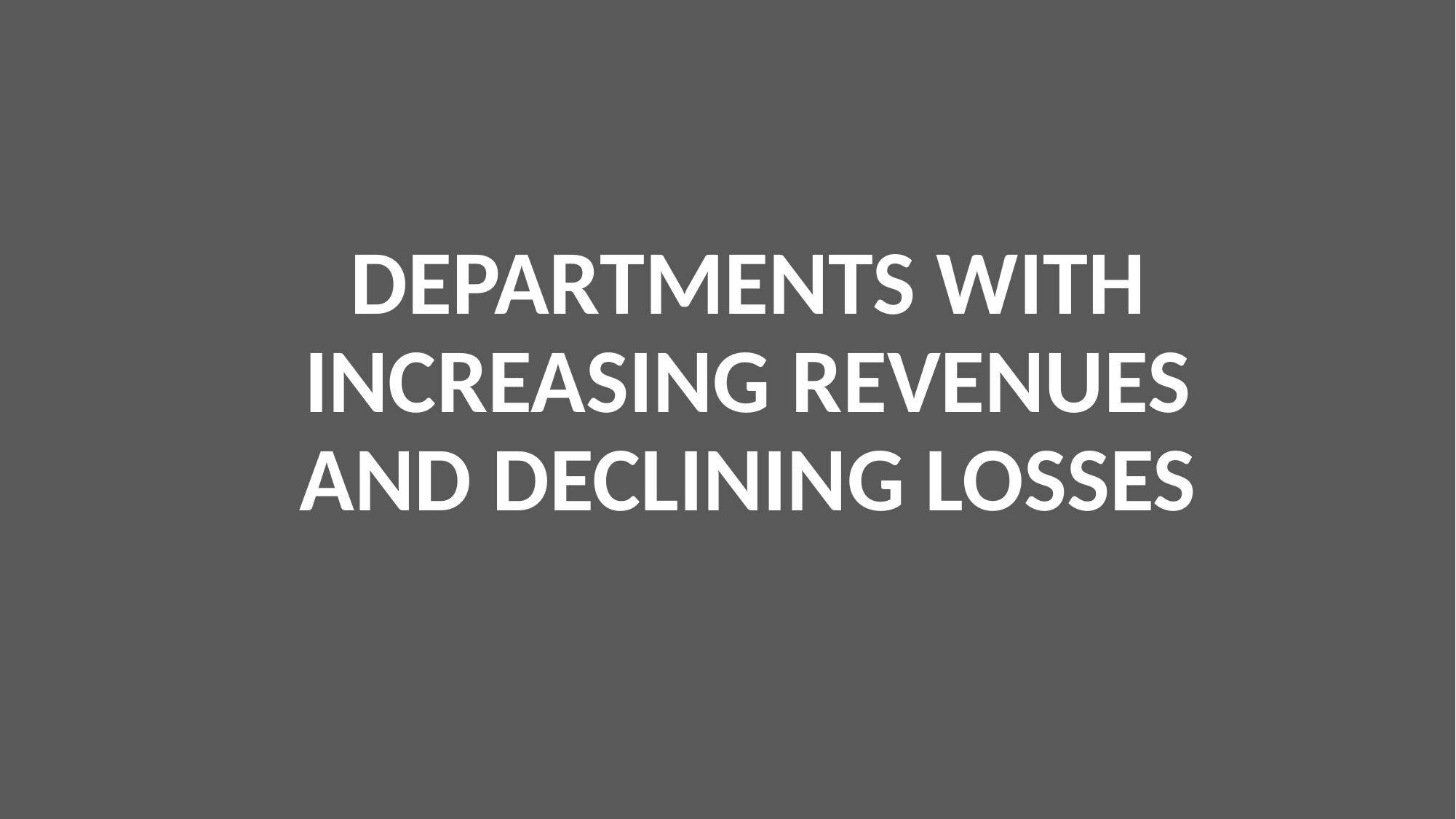

# DEPARTMENTS WITH INCREASING REVENUES AND DECLINING LOSSES